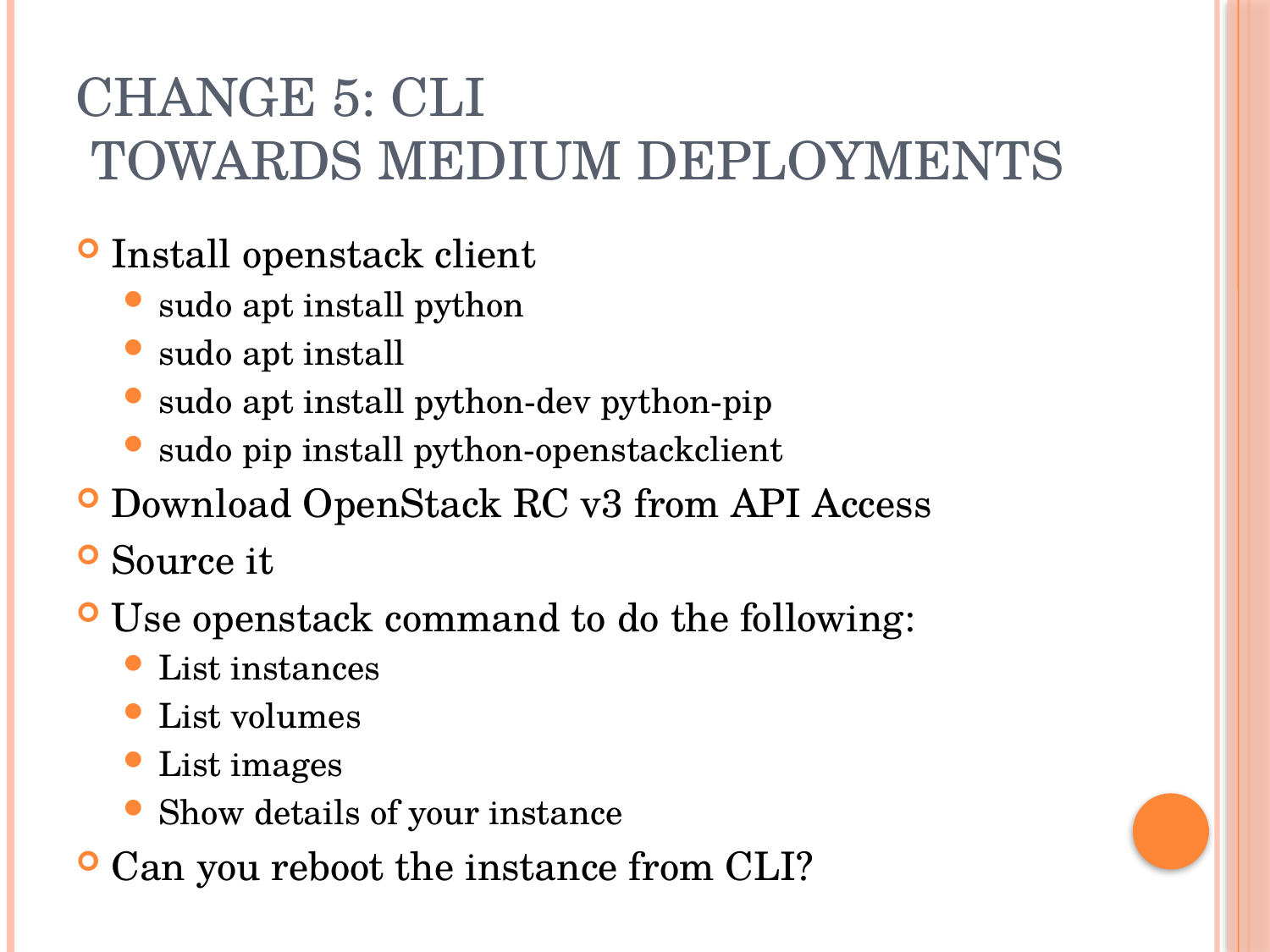

# Change 5: CLI Towards Medium Deployments
Install openstack client
sudo apt install python
sudo apt install
sudo apt install python-dev python-pip
sudo pip install python-openstackclient
Download OpenStack RC v3 from API Access
Source it
Use openstack command to do the following:
List instances
List volumes
List images
Show details of your instance
Can you reboot the instance from CLI?